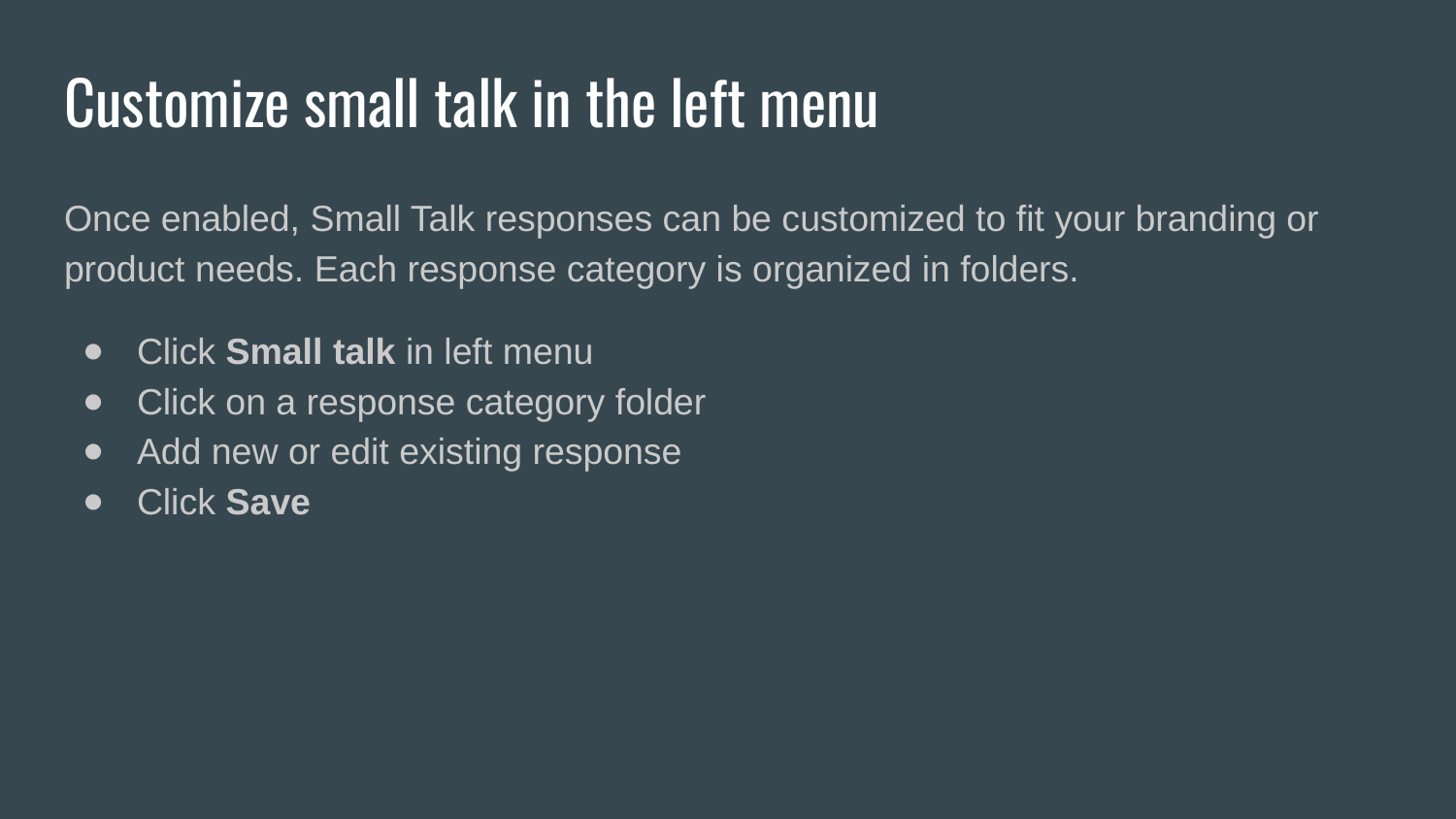

# Customize small talk in the left menu
Once enabled, Small Talk responses can be customized to fit your branding or product needs. Each response category is organized in folders.
Click Small talk in left menu
Click on a response category folder
Add new or edit existing response
Click Save